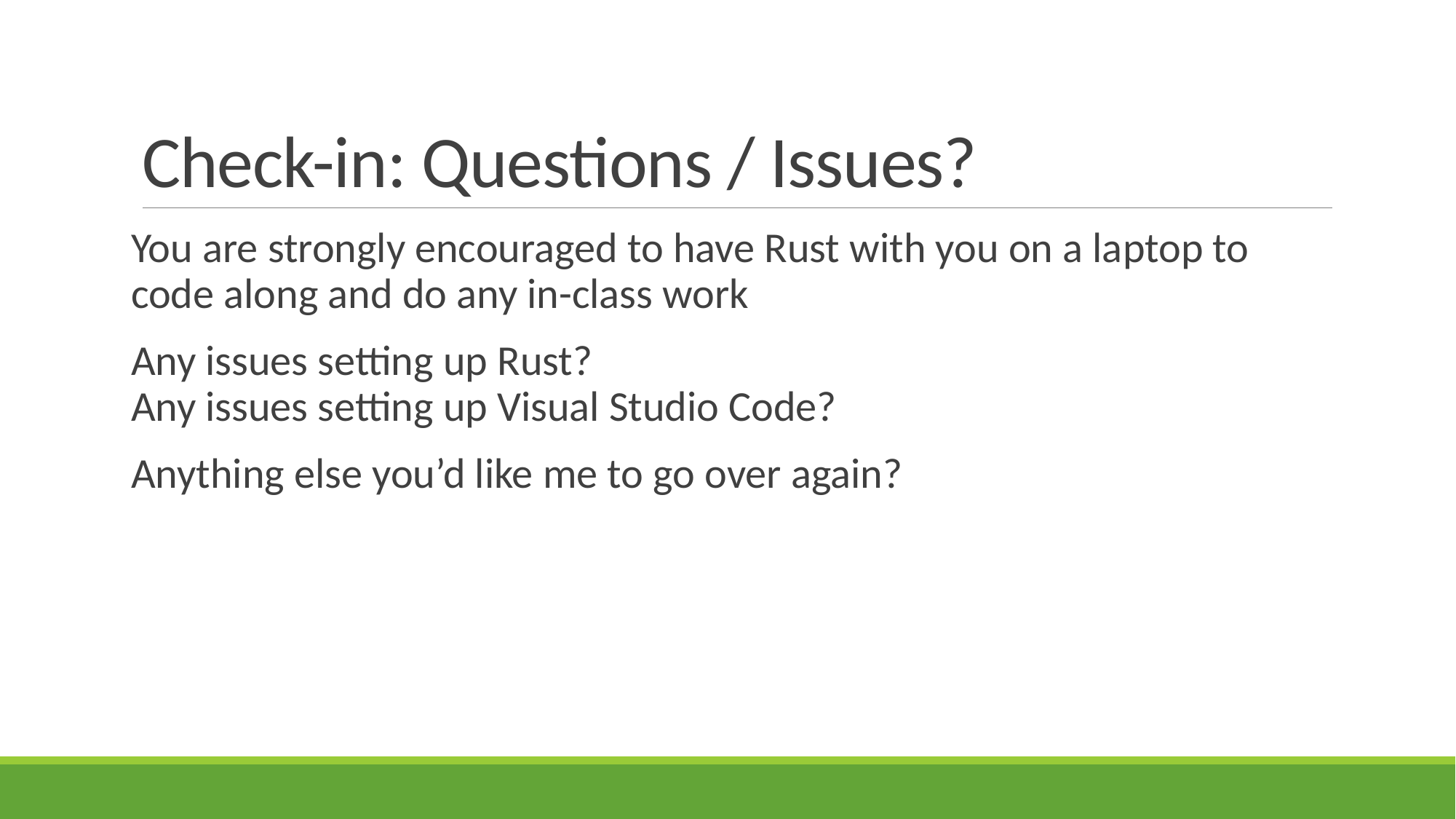

# Check-in: Questions / Issues?
You are strongly encouraged to have Rust with you on a laptop to code along and do any in-class work
Any issues setting up Rust?
Any issues setting up Visual Studio Code?
Anything else you’d like me to go over again?